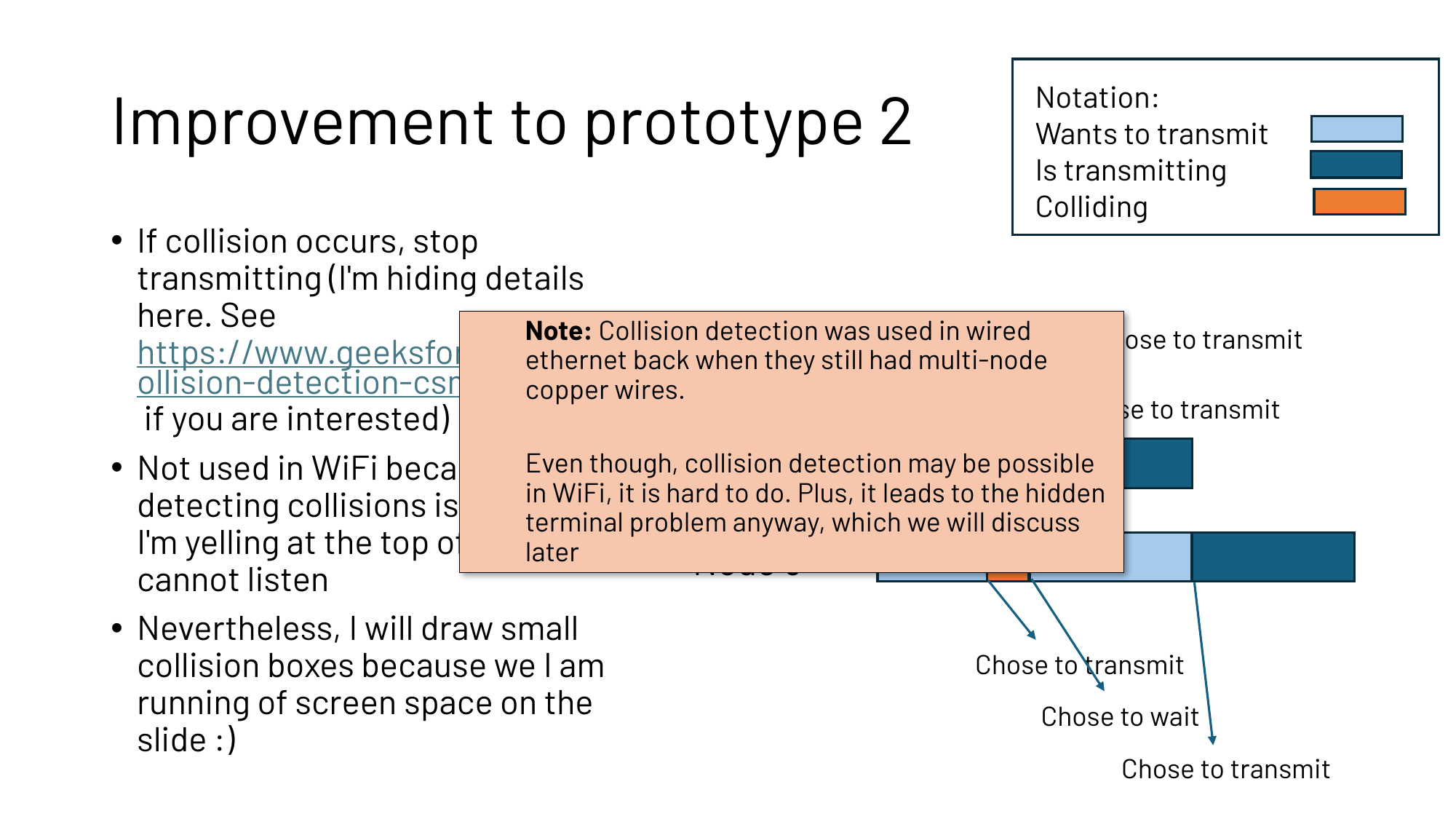

# Improvement to prototype 2

Notation:
Wants to transmit
Is transmitting
Colliding

If collision occurs, stop transmitting (I'm hiding details here. See https://www.geeksforgeeks.org/collision-detection-csmacd/ if you are interested)
Not used in WiFi because detecting collisions is hard: when I'm yelling at the top of my voice, I cannot listen
Nevertheless, I will draw small collision boxes because we I am running of screen space on the slide :)
Note: Collision detection was used in wired ethernet back when they still had multi-node copper wires.

Even though, collision detection may be possible in WiFi, it is hard to do. Plus, it leads to the hidden terminal problem anyway, which we will discuss later
Chose to transmit
Node 1

Node 2

Node 3

Chose to transmit

Chose to transmit
Chose to wait
Chose to transmit